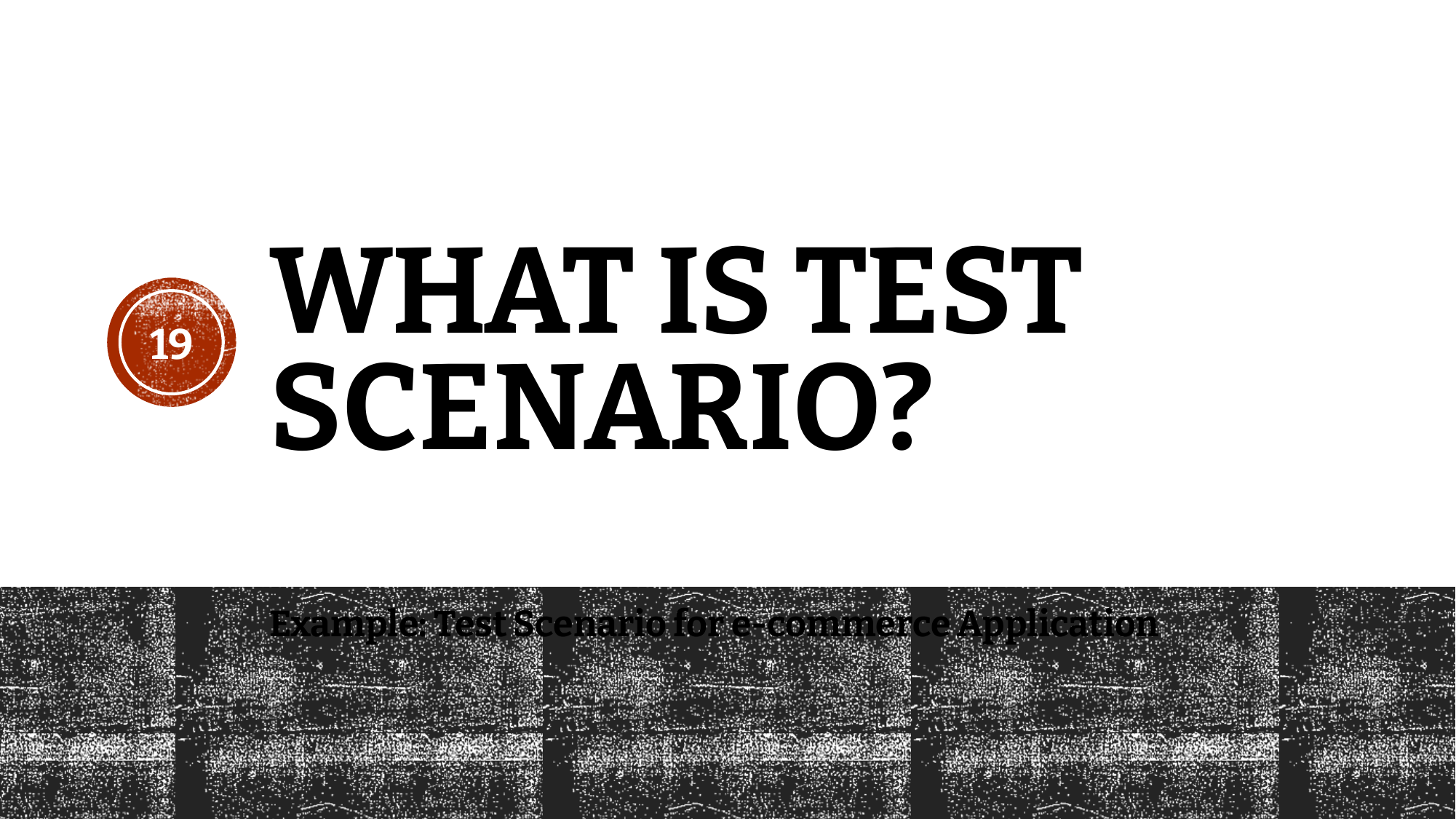

# What is Test Scenario?
19
Example: Test Scenario for e-commerce Application